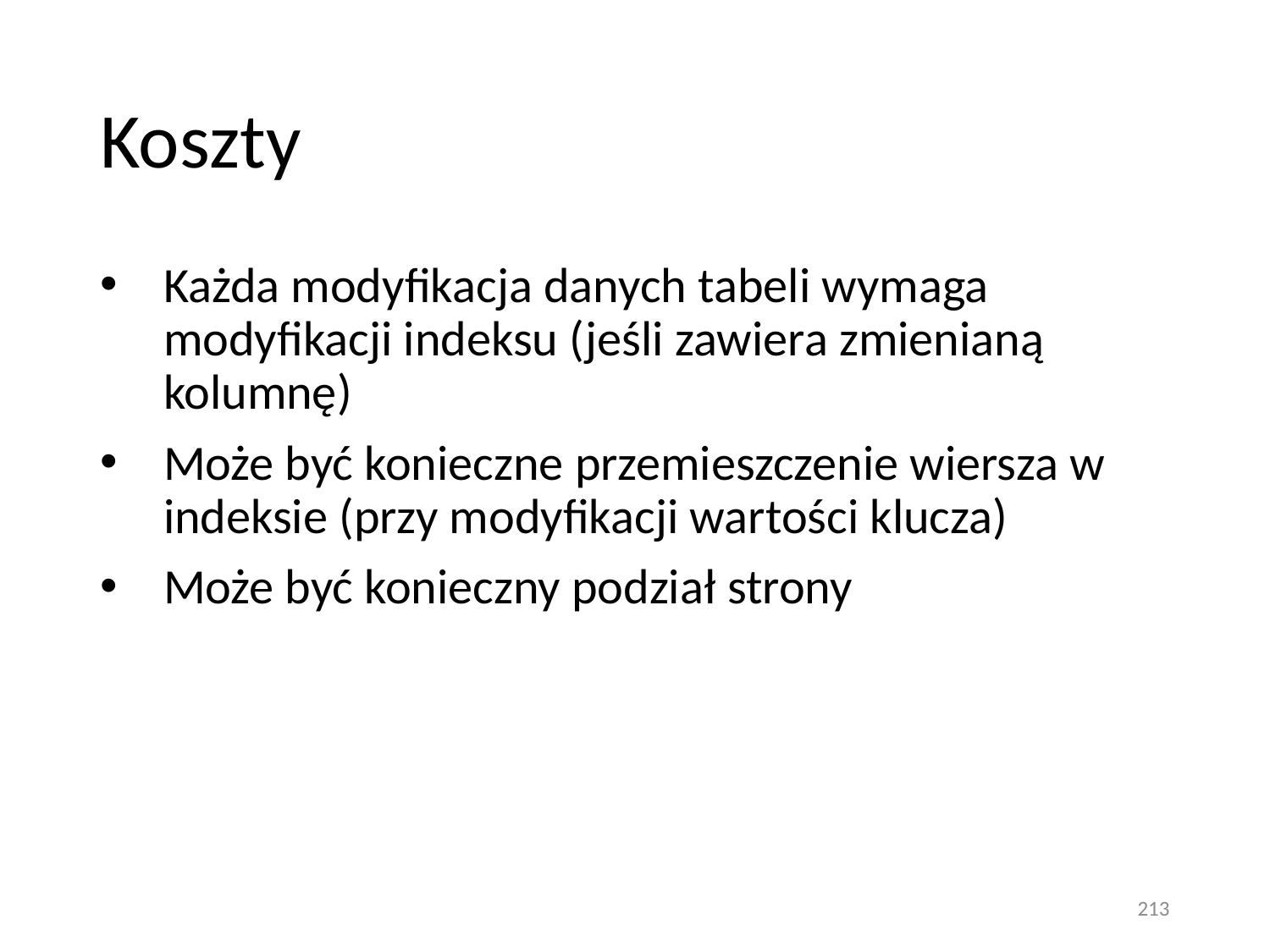

# Koszty
Każda modyfikacja danych tabeli wymaga modyfikacji indeksu (jeśli zawiera zmienianą kolumnę)
Może być konieczne przemieszczenie wiersza w indeksie (przy modyfikacji wartości klucza)
Może być konieczny podział strony
213